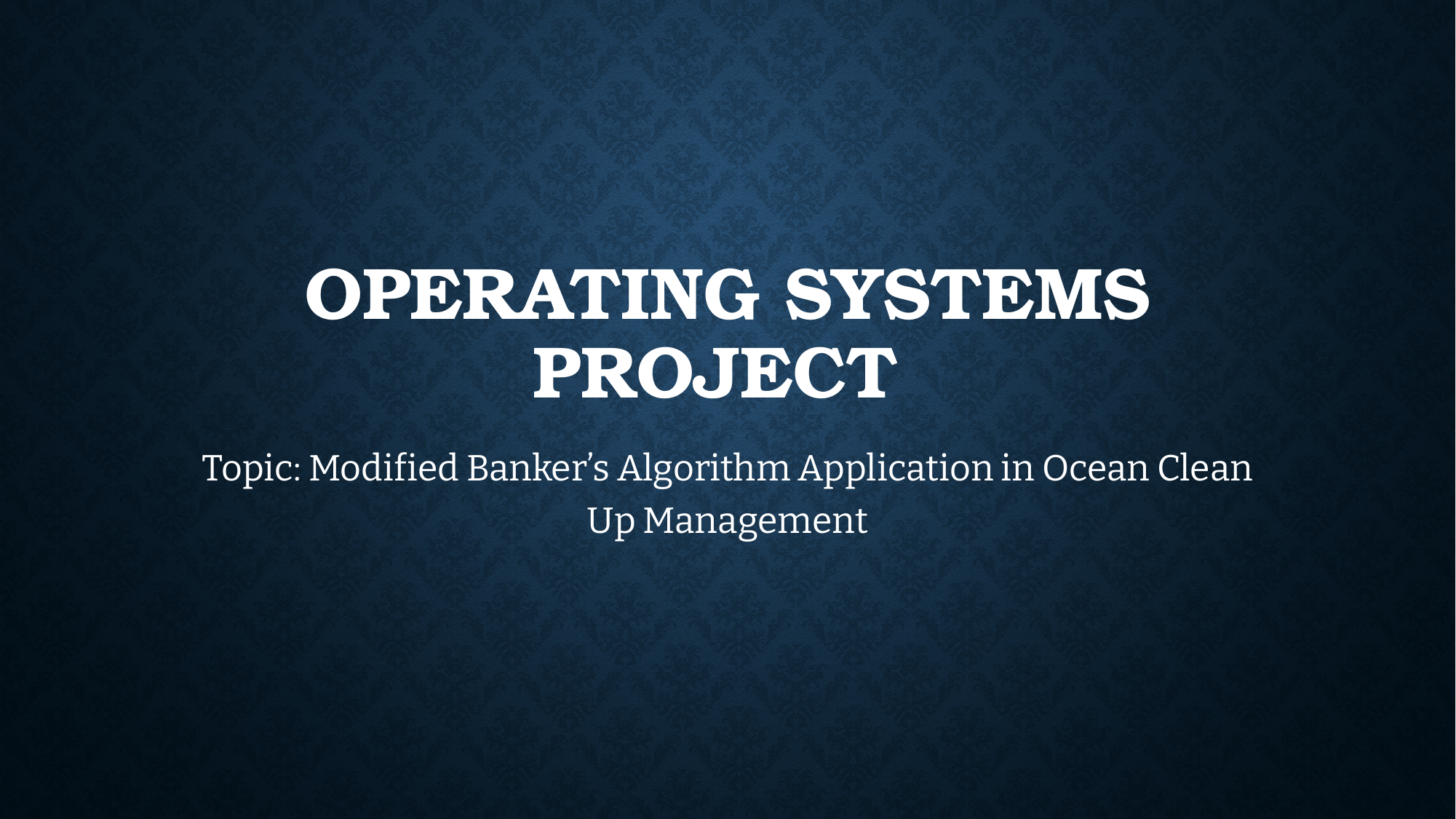

# Operating systems project
Topic: Modified Banker’s Algorithm Application in Ocean Clean Up Management